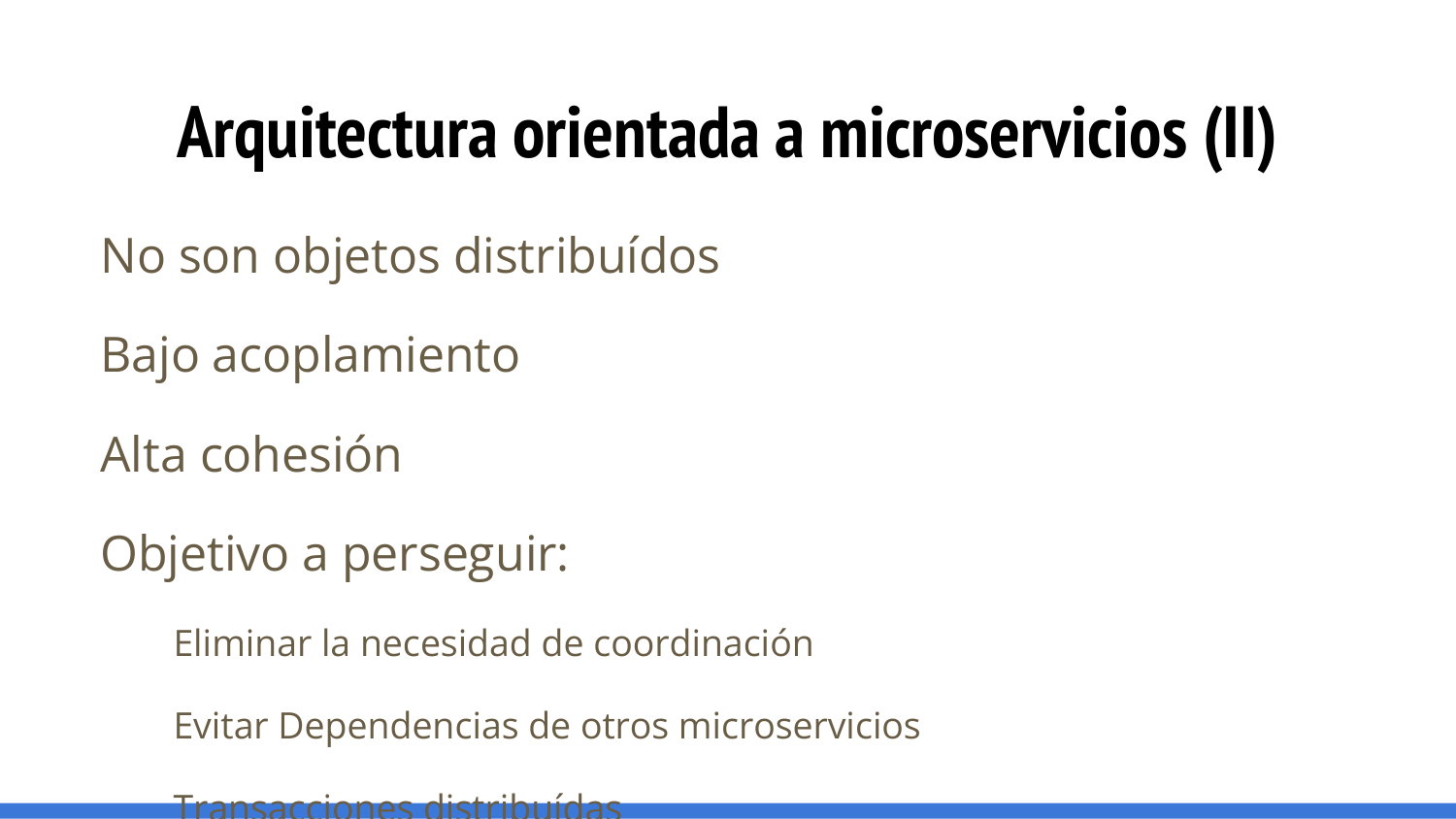

# Arquitectura orientada a microservicios (II)

No son objetos distribuídos
Bajo acoplamiento
Alta cohesión
Objetivo a perseguir:
Eliminar la necesidad de coordinación
Evitar Dependencias de otros microservicios
Transacciones distribuídas
¡Eureka! Es escalable